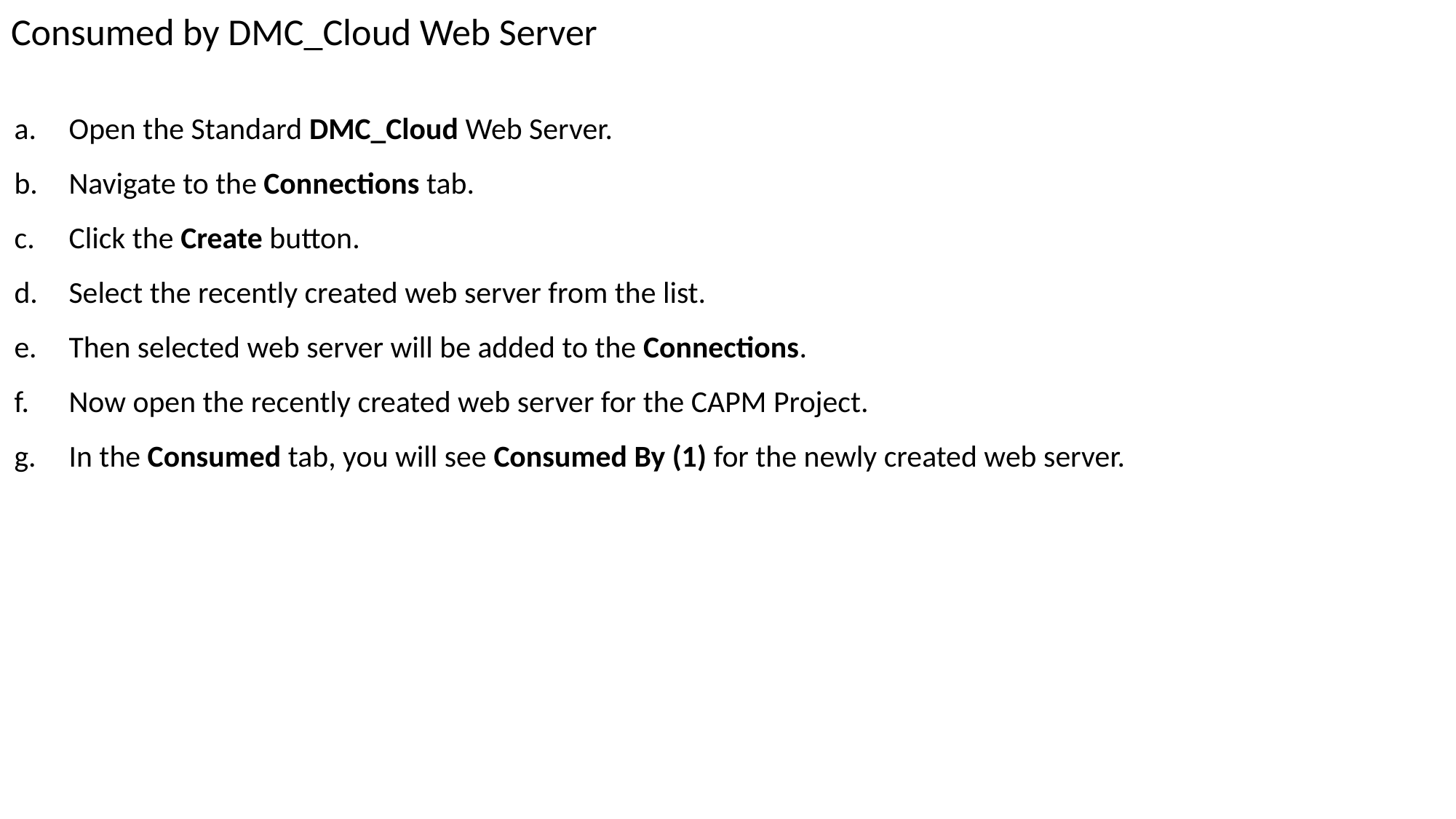

# Consumed by DMC_Cloud Web Server
Open the Standard DMC_Cloud Web Server.
Navigate to the Connections tab.
Click the Create button.
Select the recently created web server from the list.
Then selected web server will be added to the Connections.
Now open the recently created web server for the CAPM Project.
In the Consumed tab, you will see Consumed By (1) for the newly created web server.